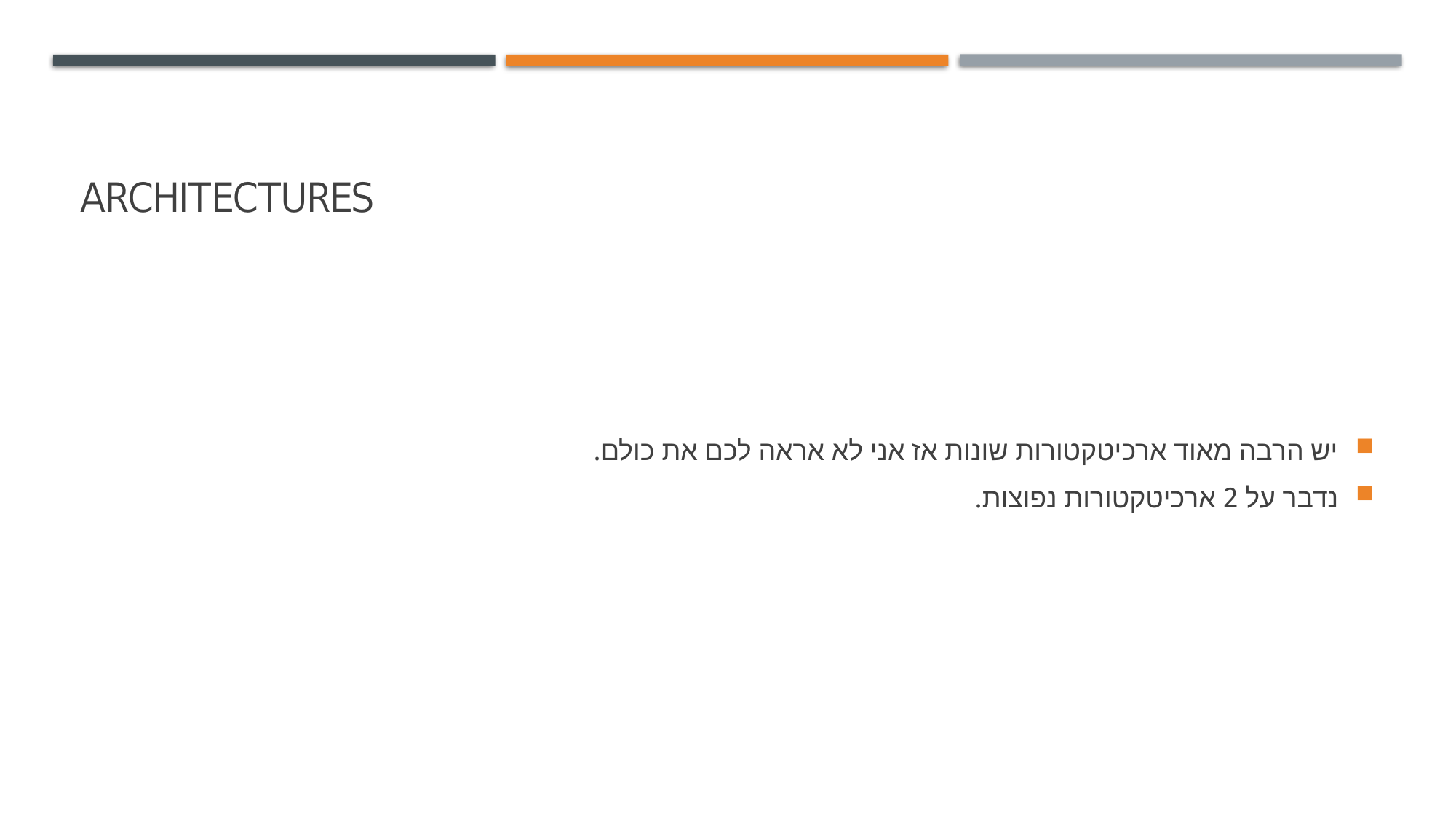

# architectures
יש הרבה מאוד ארכיטקטורות שונות אז אני לא אראה לכם את כולם.
נדבר על 2 ארכיטקטורות נפוצות.